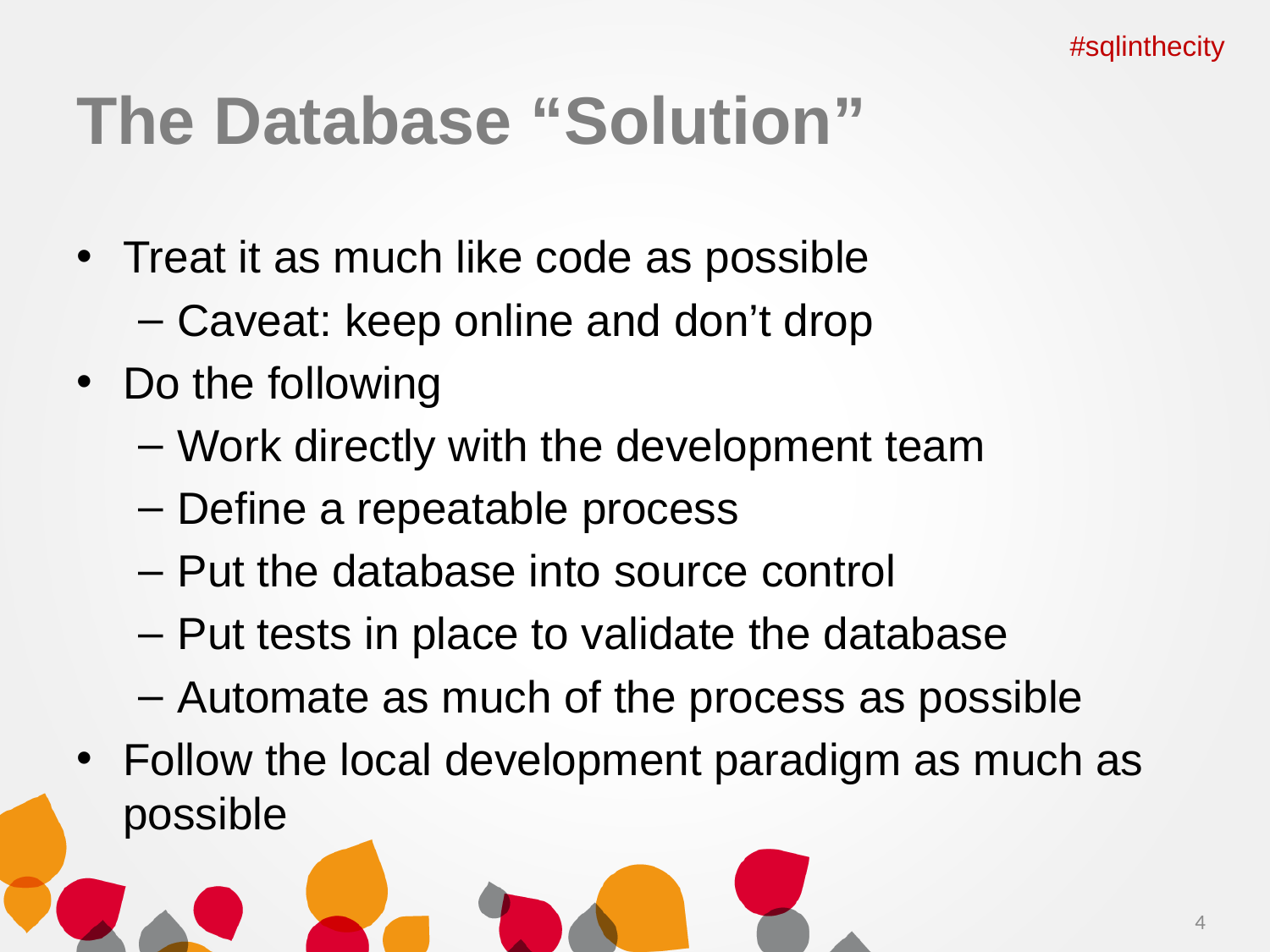

#sqlinthecity
# The Database “Solution”
Treat it as much like code as possible
Caveat: keep online and don’t drop
Do the following
Work directly with the development team
Define a repeatable process
Put the database into source control
Put tests in place to validate the database
Automate as much of the process as possible
Follow the local development paradigm as much as possible

4